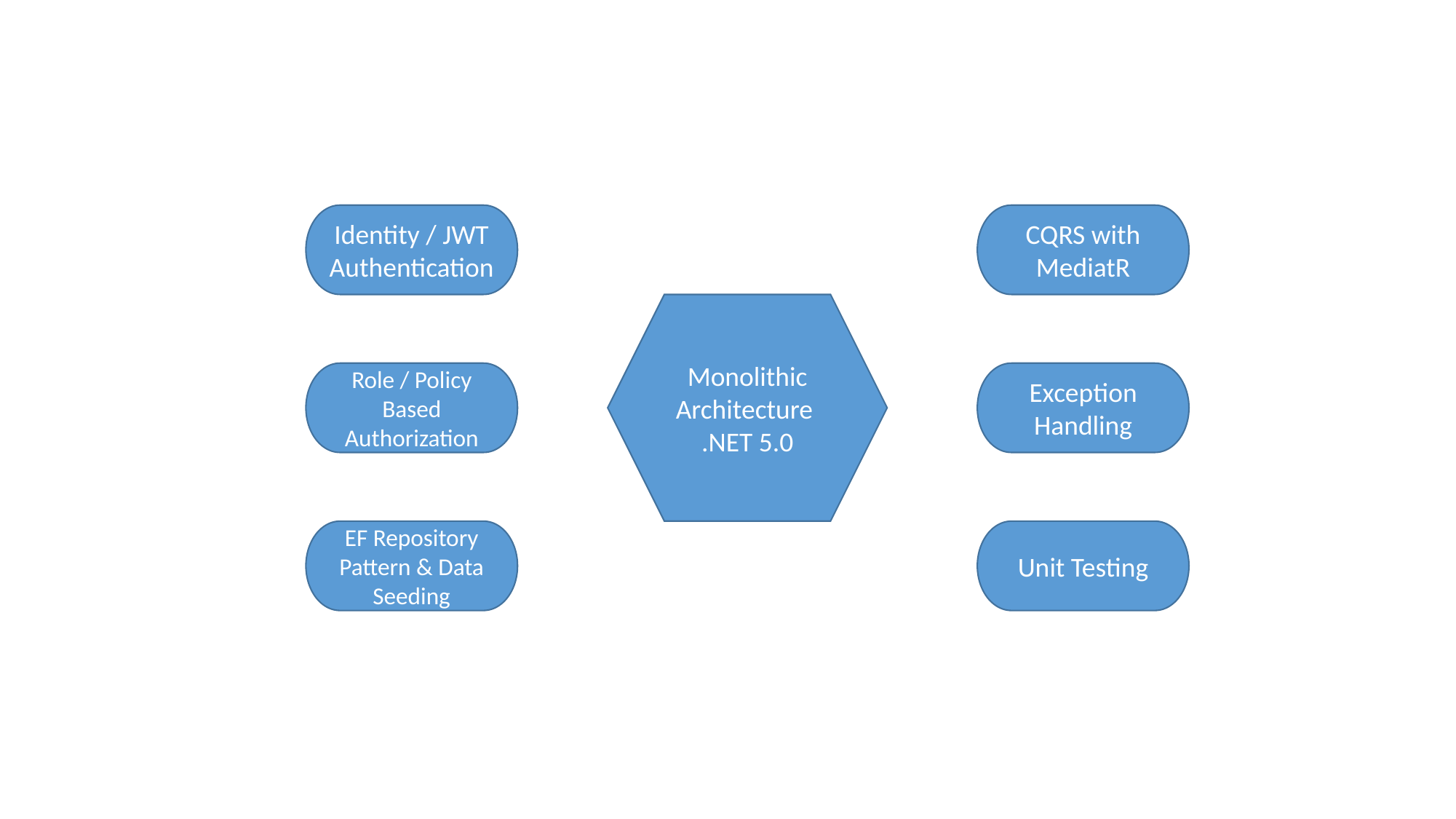

Identity / JWT Authentication
CQRS with MediatR
Monolithic Architecture
.NET 5.0
Role / Policy Based Authorization
Exception Handling
Unit Testing
EF Repository Pattern & Data Seeding